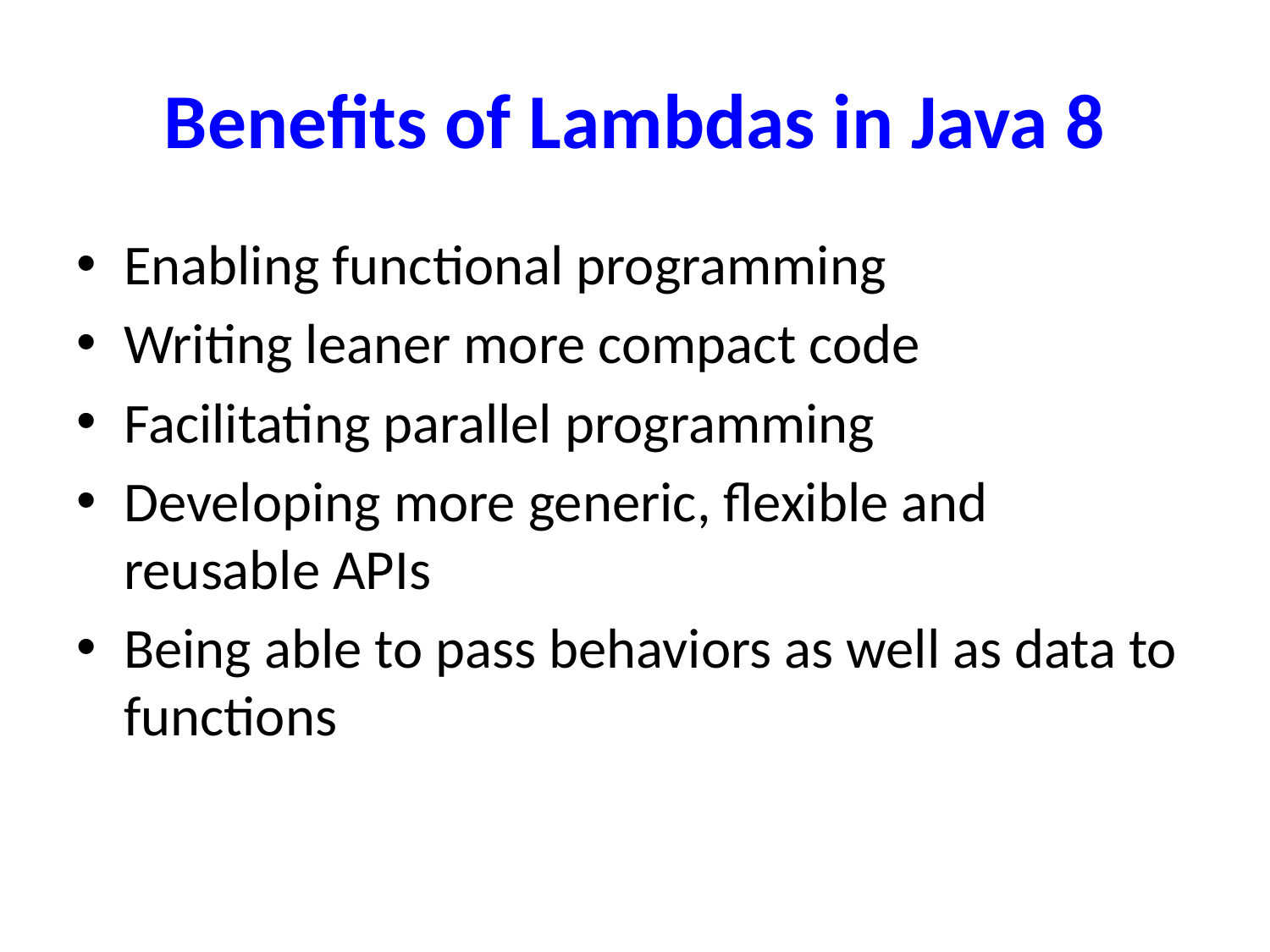

# Benefits of Lambdas in Java 8
Enabling functional programming
Writing leaner more compact code
Facilitating parallel programming
Developing more generic, flexible and reusable APIs
Being able to pass behaviors as well as data to functions